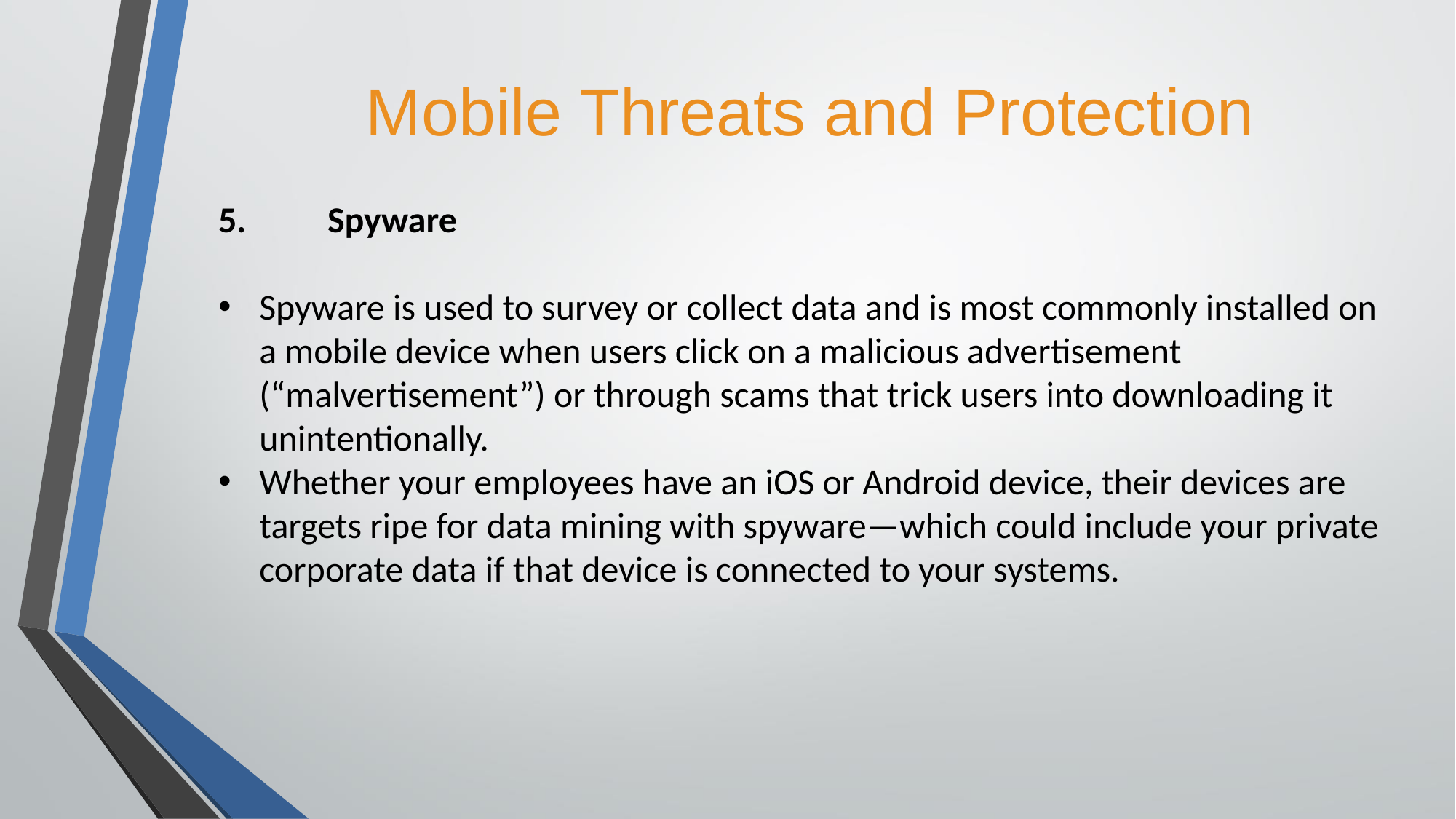

# Mobile Threats and Protection
5.	Spyware

Spyware is used to survey or collect data and is most commonly installed on a mobile device when users click on a malicious advertisement (“malvertisement”) or through scams that trick users into downloading it unintentionally.
Whether your employees have an iOS or Android device, their devices are targets ripe for data mining with spyware—which could include your private corporate data if that device is connected to your systems.